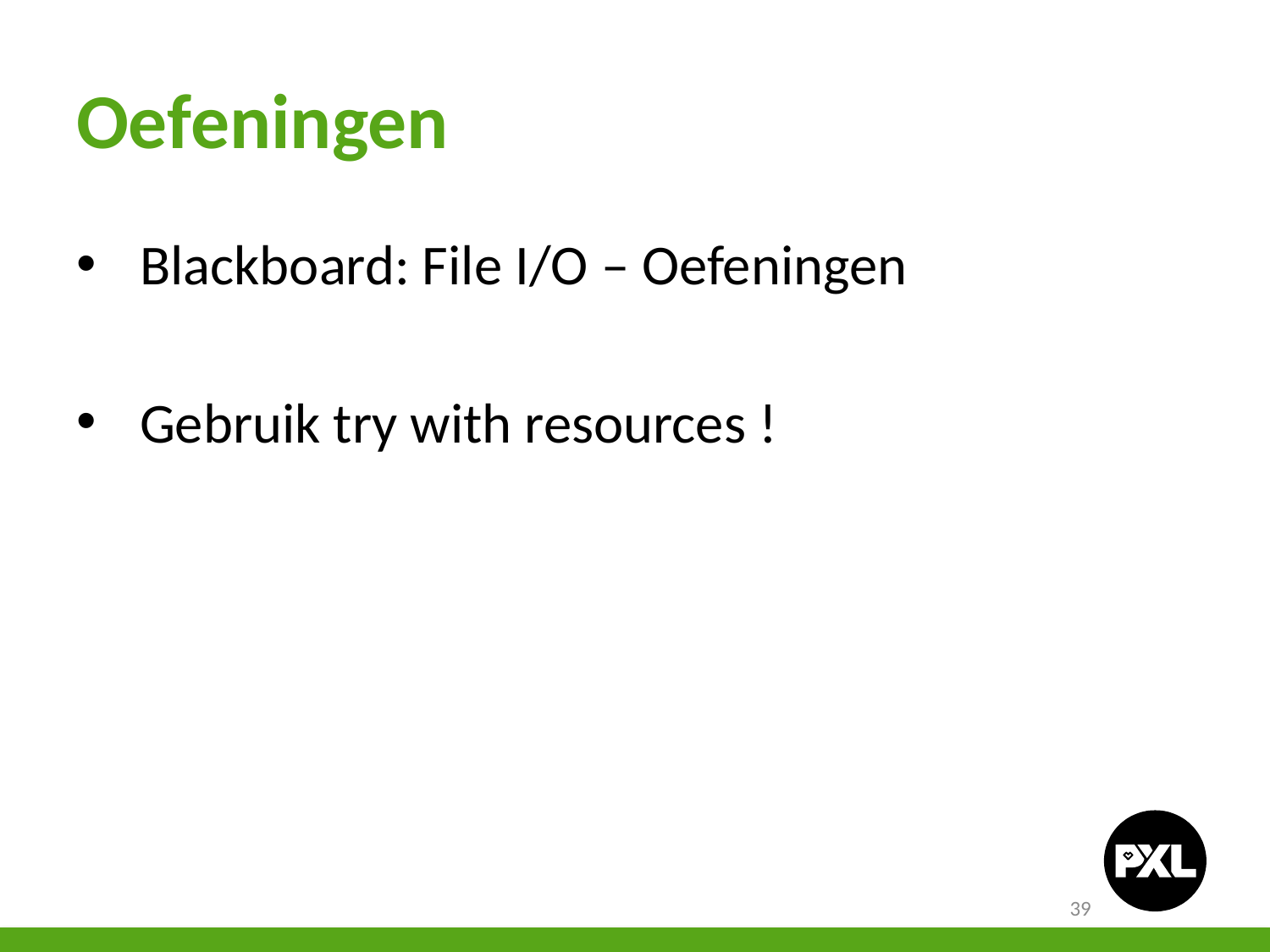

# Oefeningen
Blackboard: File I/O – Oefeningen

Gebruik try with resources !

39